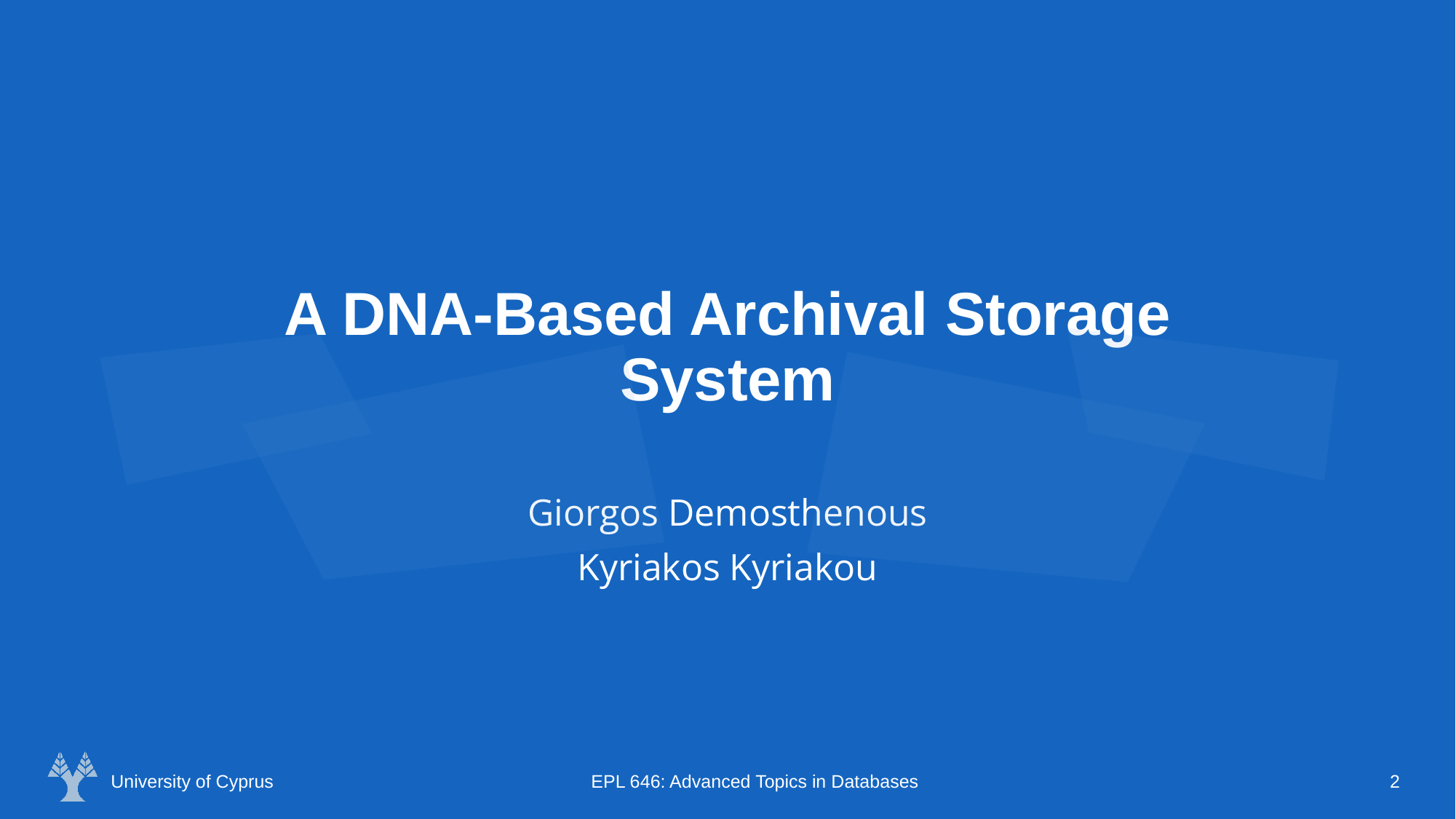

# A DNA-Based Archival Storage System

Giorgos Demosthenous
Kyriakos Kyriakou
University of Cyprus
EPL 646: Advanced Topics in Databases
2